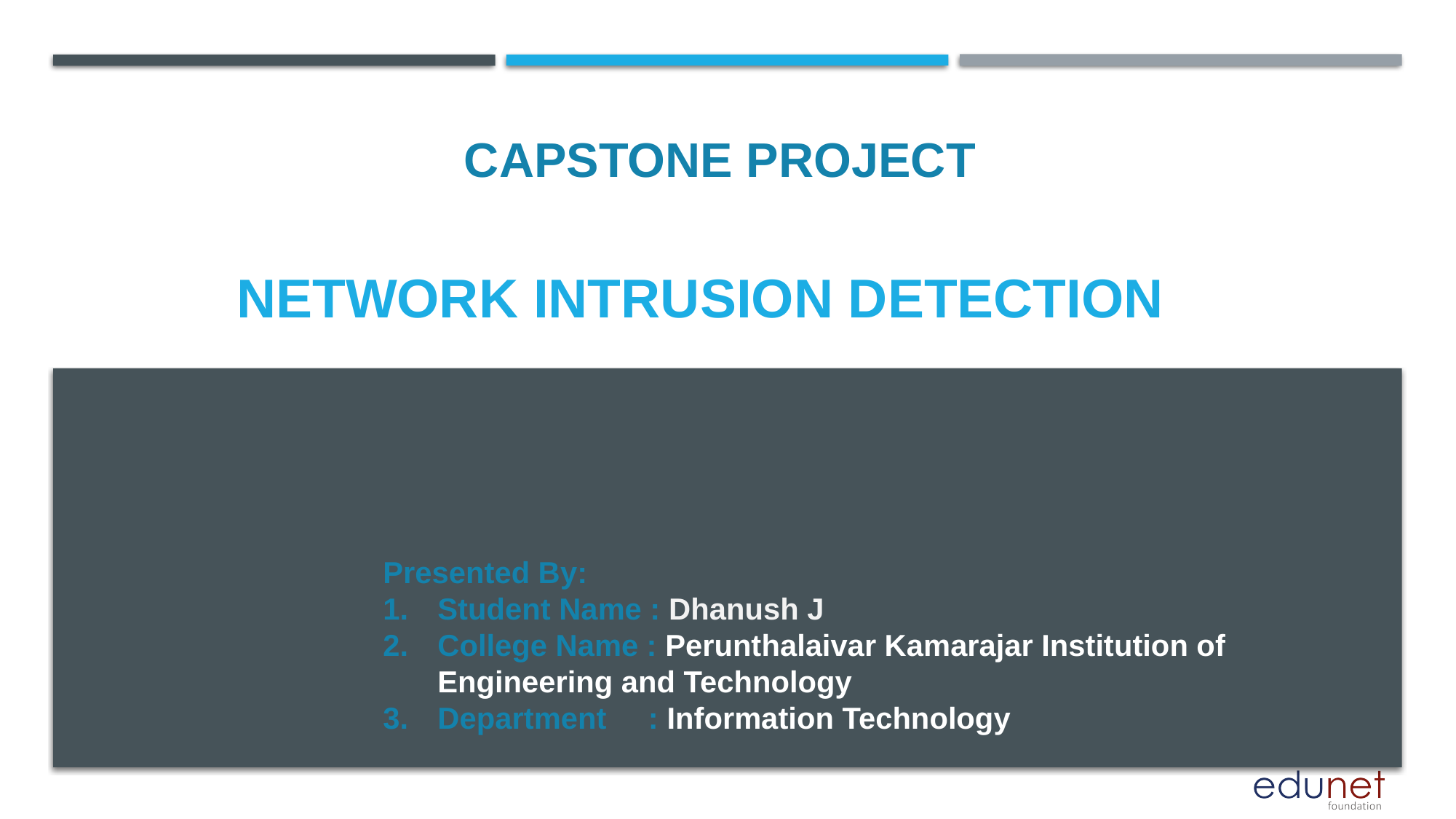

CAPSTONE PROJECT
# Network Intrusion Detection
Presented By:
Student Name : Dhanush J
College Name : Perunthalaivar Kamarajar Institution of Engineering and Technology
Department     : Information Technology